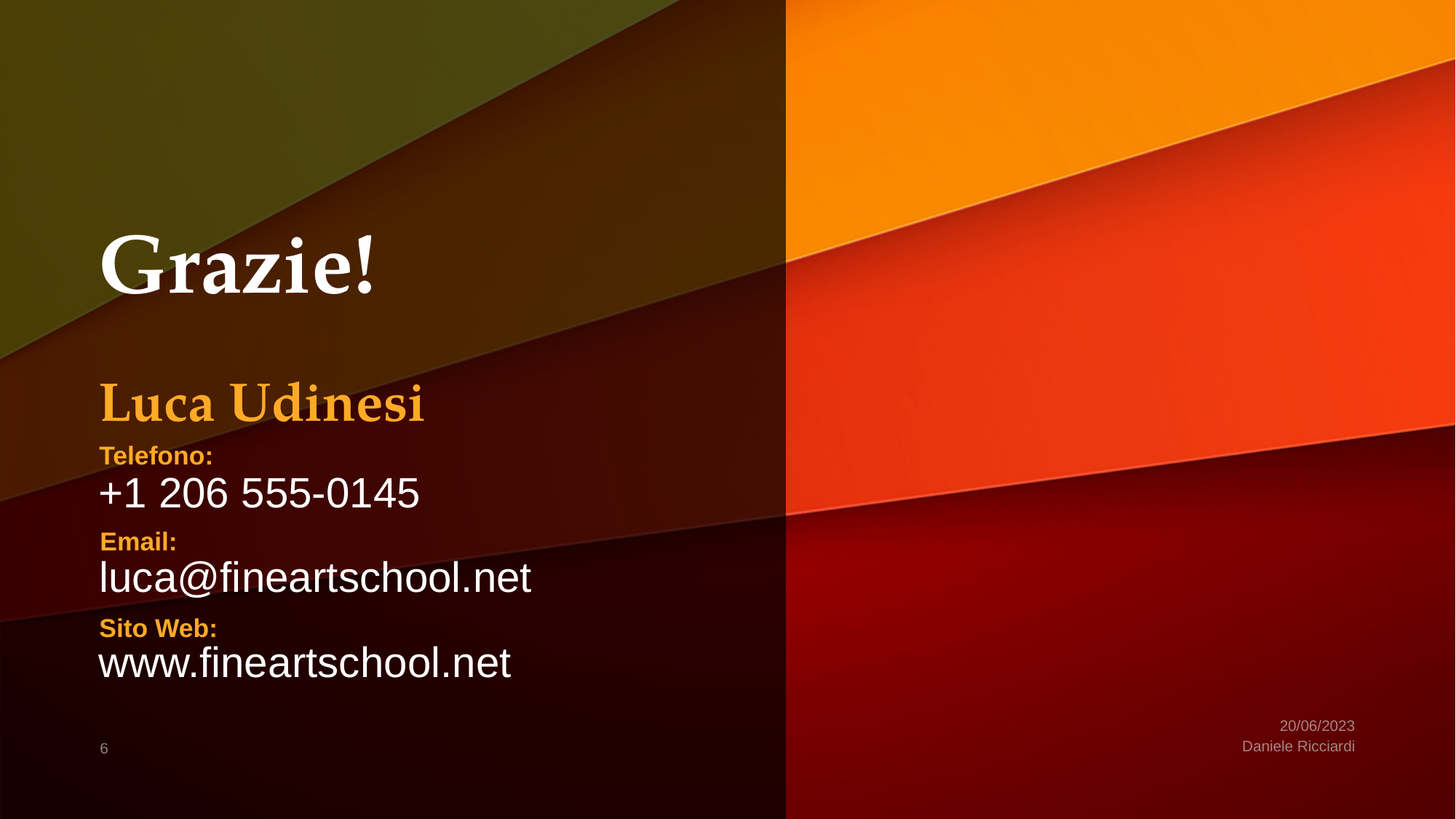

# Grazie!
Luca Udinesi
Telefono:
+1 206 555-0145
Email:
luca@fineartschool.net
Sito Web:
www.fineartschool.net
20/06/2023
6
Daniele Ricciardi